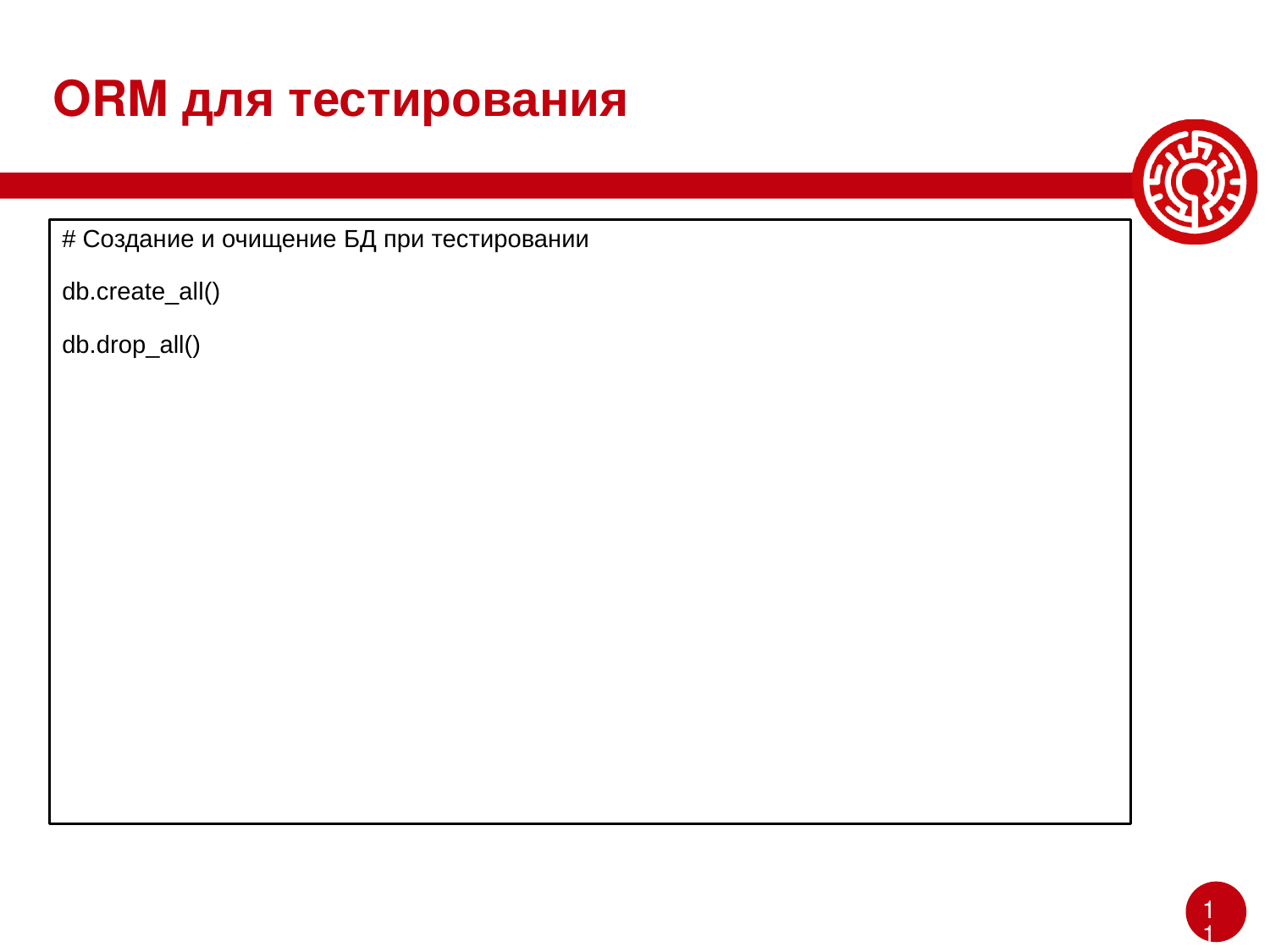

# ORM для тестирования
# Создание и очищение БД при тестировании

db.create_all()

db.drop_all()

11